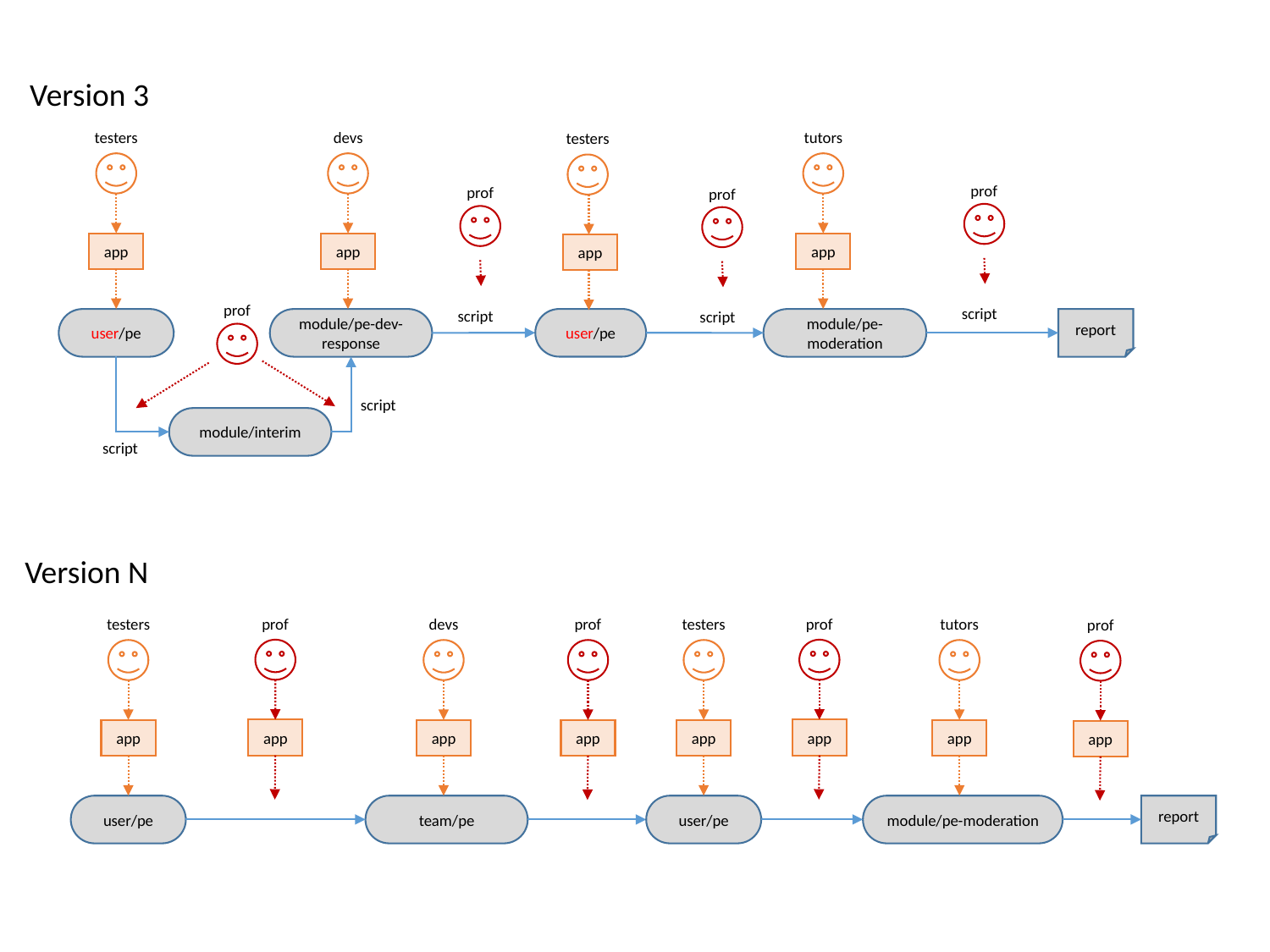

Version 3
testers
devs
tutors
testers

prof
prof
prof

app
app
app
app
prof
script
script
script
user/pe
module/pe-dev-response
report
module/pe-moderation
user/pe

script
module/interim
script
Version N
prof
prof
testers
testers
devs
prof
tutors
prof

app
app
app
app
app
app
app
app
team/pe
user/pe
report
module/pe-moderation
user/pe